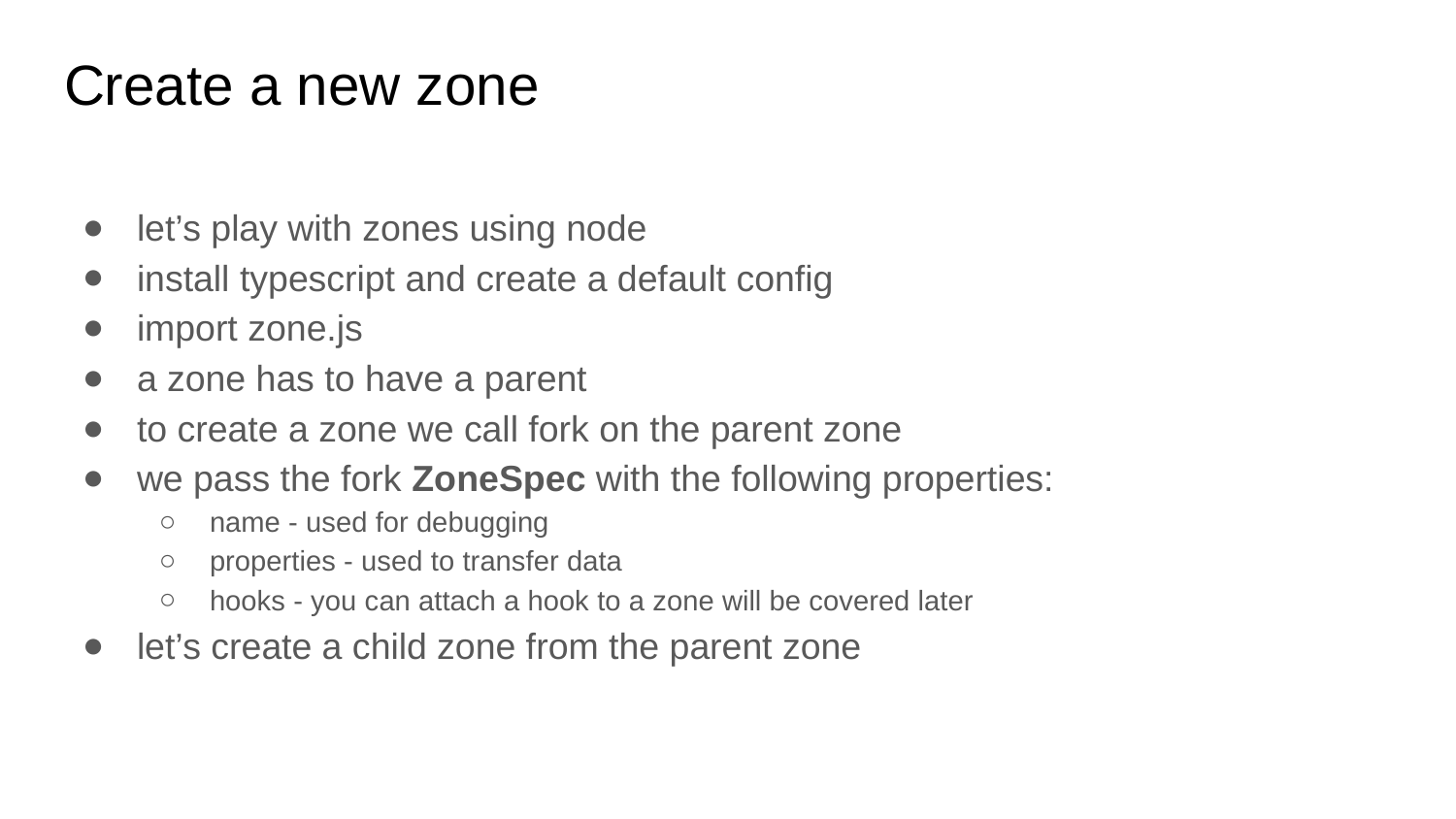

# Create a new zone
let’s play with zones using node
install typescript and create a default config
import zone.js
a zone has to have a parent
to create a zone we call fork on the parent zone
we pass the fork ZoneSpec with the following properties:
name - used for debugging
properties - used to transfer data
hooks - you can attach a hook to a zone will be covered later
let’s create a child zone from the parent zone